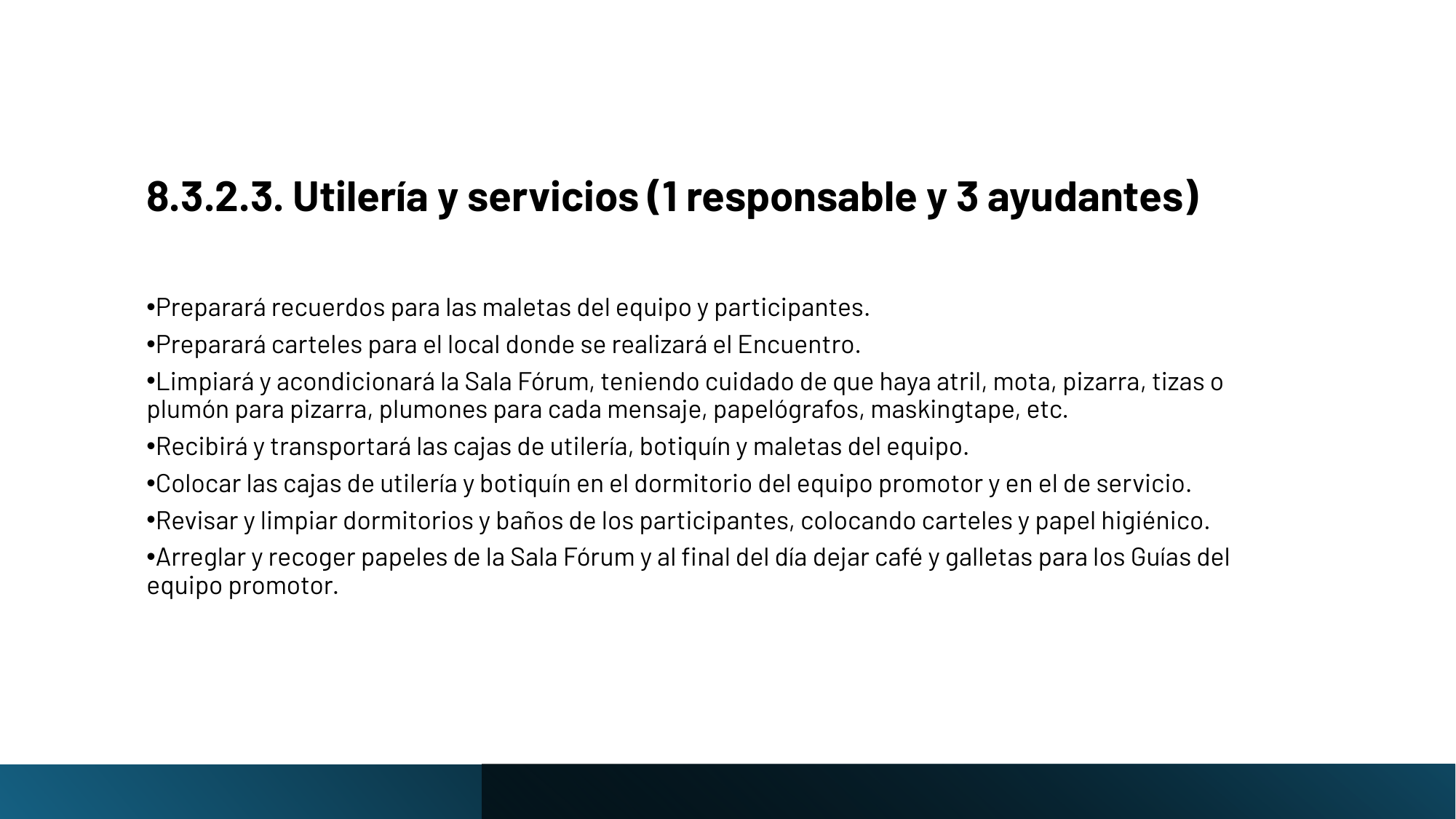

8.3.2.3. Utilería y servicios (1 responsable y 3 ayudantes)
Preparará recuerdos para las maletas del equipo y participantes.
Preparará carteles para el local donde se realizará el Encuentro.
Limpiará y acondicionará la Sala Fórum, teniendo cuidado de que haya atril, mota, pizarra, tizas o plumón para pizarra, plumones para cada mensaje, papelógrafos, maskingtape, etc.
Recibirá y transportará las cajas de utilería, botiquín y maletas del equipo.
Colocar las cajas de utilería y botiquín en el dormitorio del equipo promotor y en el de servicio.
Revisar y limpiar dormitorios y baños de los participantes, colocando carteles y papel higiénico.
Arreglar y recoger papeles de la Sala Fórum y al final del día dejar café y galletas para los Guías del equipo promotor.